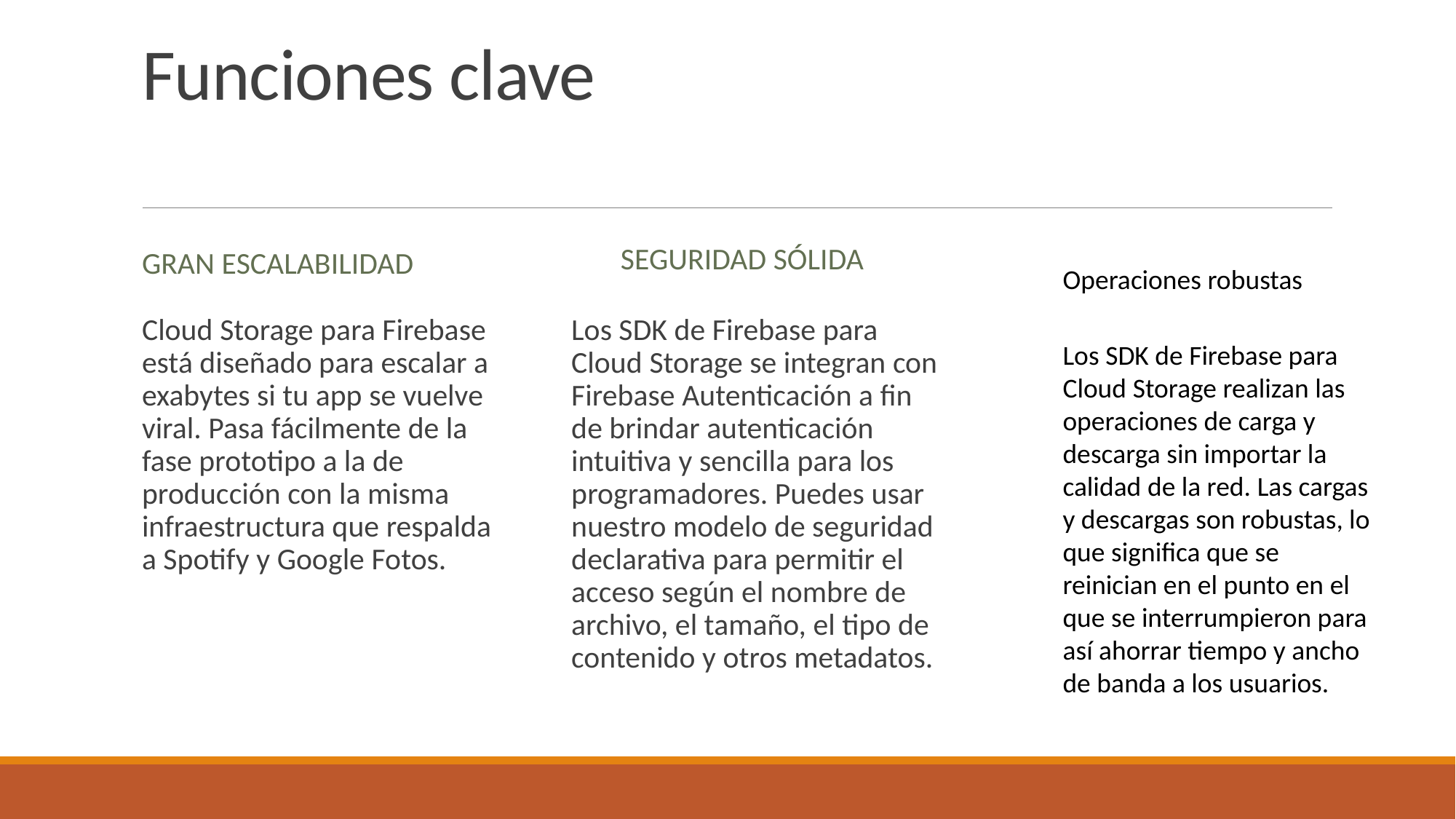

# Funciones clave
Seguridad sólida
Gran escalabilidad
Operaciones robustas
Cloud Storage para Firebase está diseñado para escalar a exabytes si tu app se vuelve viral. Pasa fácilmente de la fase prototipo a la de producción con la misma infraestructura que respalda a Spotify y Google Fotos.
Los SDK de Firebase para Cloud Storage se integran con Firebase Autenticación a fin de brindar autenticación intuitiva y sencilla para los programadores. Puedes usar nuestro modelo de seguridad declarativa para permitir el acceso según el nombre de archivo, el tamaño, el tipo de contenido y otros metadatos.
Los SDK de Firebase para Cloud Storage realizan las operaciones de carga y descarga sin importar la calidad de la red. Las cargas y descargas son robustas, lo que significa que se reinician en el punto en el que se interrumpieron para así ahorrar tiempo y ancho de banda a los usuarios.